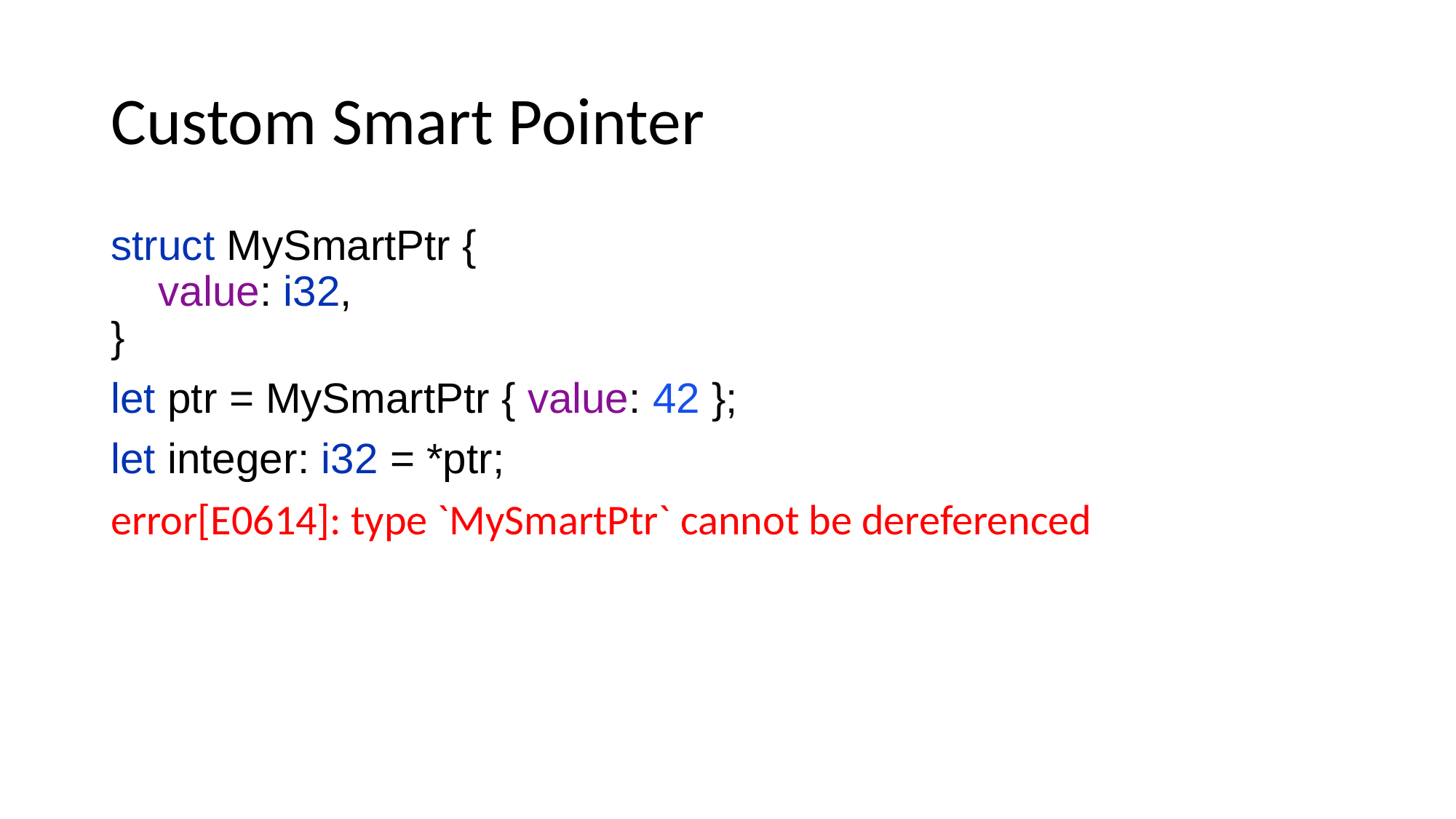

# Custom Smart Pointer
struct MySmartPtr {
    value: i32,
}
let ptr = MySmartPtr { value: 42 };
let integer: i32 = *ptr;
error[E0614]: type `MySmartPtr` cannot be dereferenced